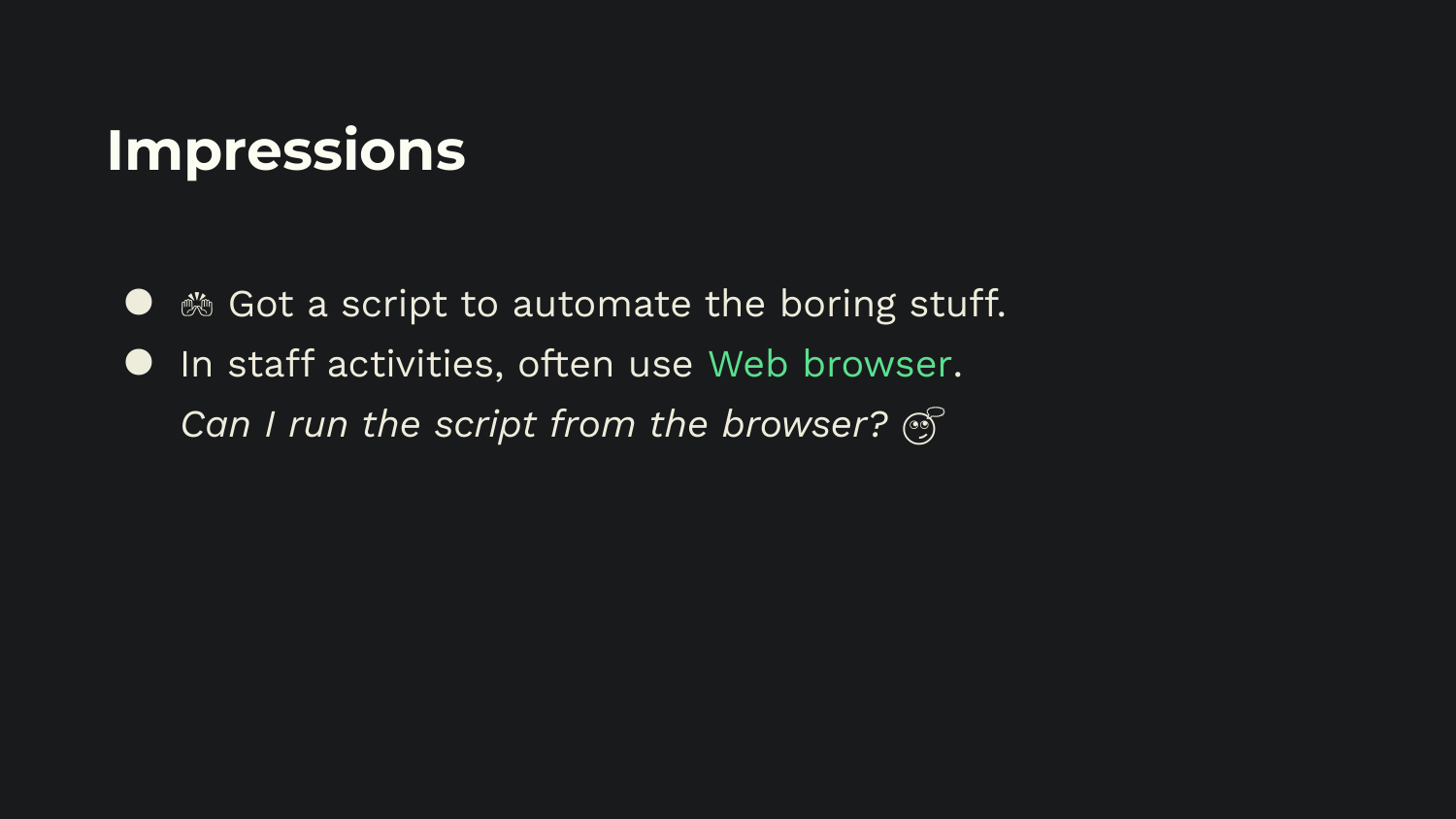

# Impressions
🙌 Got a script to automate the boring stuff.
In staff activities, often use Web browser.
Can I run the script from the browser? 🤔